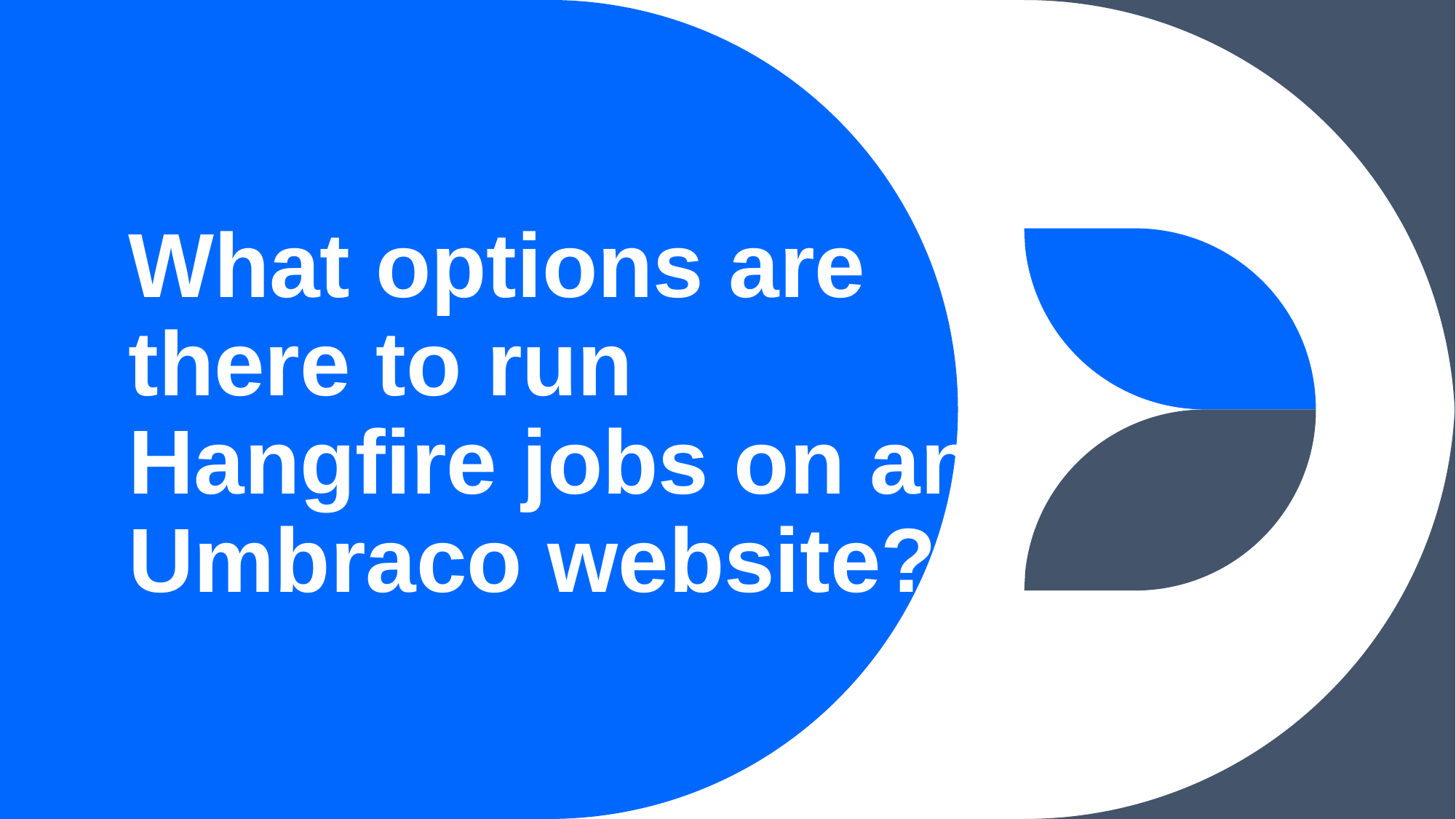

# What options are there to run Hangfire jobs on an Umbraco website?